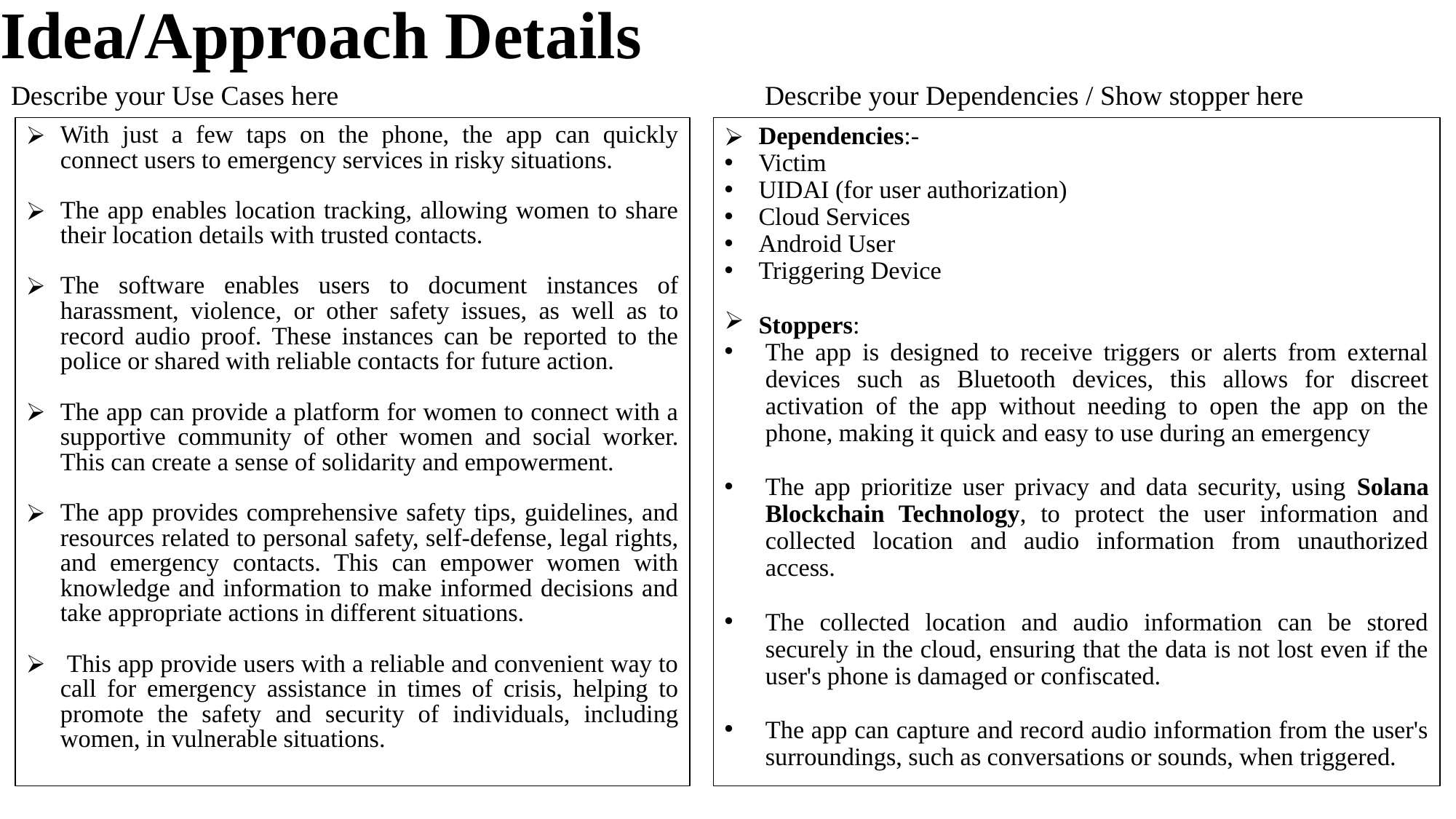

# Idea/Approach Details
Describe your Use Cases here
Describe your Dependencies / Show stopper here
With just a few taps on the phone, the app can quickly connect users to emergency services in risky situations.

The app enables location tracking, allowing women to share their location details with trusted contacts.

The software enables users to document instances of harassment, violence, or other safety issues, as well as to record audio proof. These instances can be reported to the police or shared with reliable contacts for future action.

The app can provide a platform for women to connect with a supportive community of other women and social worker. This can create a sense of solidarity and empowerment.

The app provides comprehensive safety tips, guidelines, and resources related to personal safety, self-defense, legal rights, and emergency contacts. This can empower women with knowledge and information to make informed decisions and take appropriate actions in different situations.

 This app provide users with a reliable and convenient way to call for emergency assistance in times of crisis, helping to promote the safety and security of individuals, including women, in vulnerable situations.

Dependencies:-
Victim
UIDAI (for user authorization)
Cloud Services
Android User
Triggering Device

Stoppers:
The app is designed to receive triggers or alerts from external devices such as Bluetooth devices, this allows for discreet activation of the app without needing to open the app on the phone, making it quick and easy to use during an emergency

The app prioritize user privacy and data security, using Solana Blockchain Technology, to protect the user information and collected location and audio information from unauthorized access.

The collected location and audio information can be stored securely in the cloud, ensuring that the data is not lost even if the user's phone is damaged or confiscated.

The app can capture and record audio information from the user's surroundings, such as conversations or sounds, when triggered.